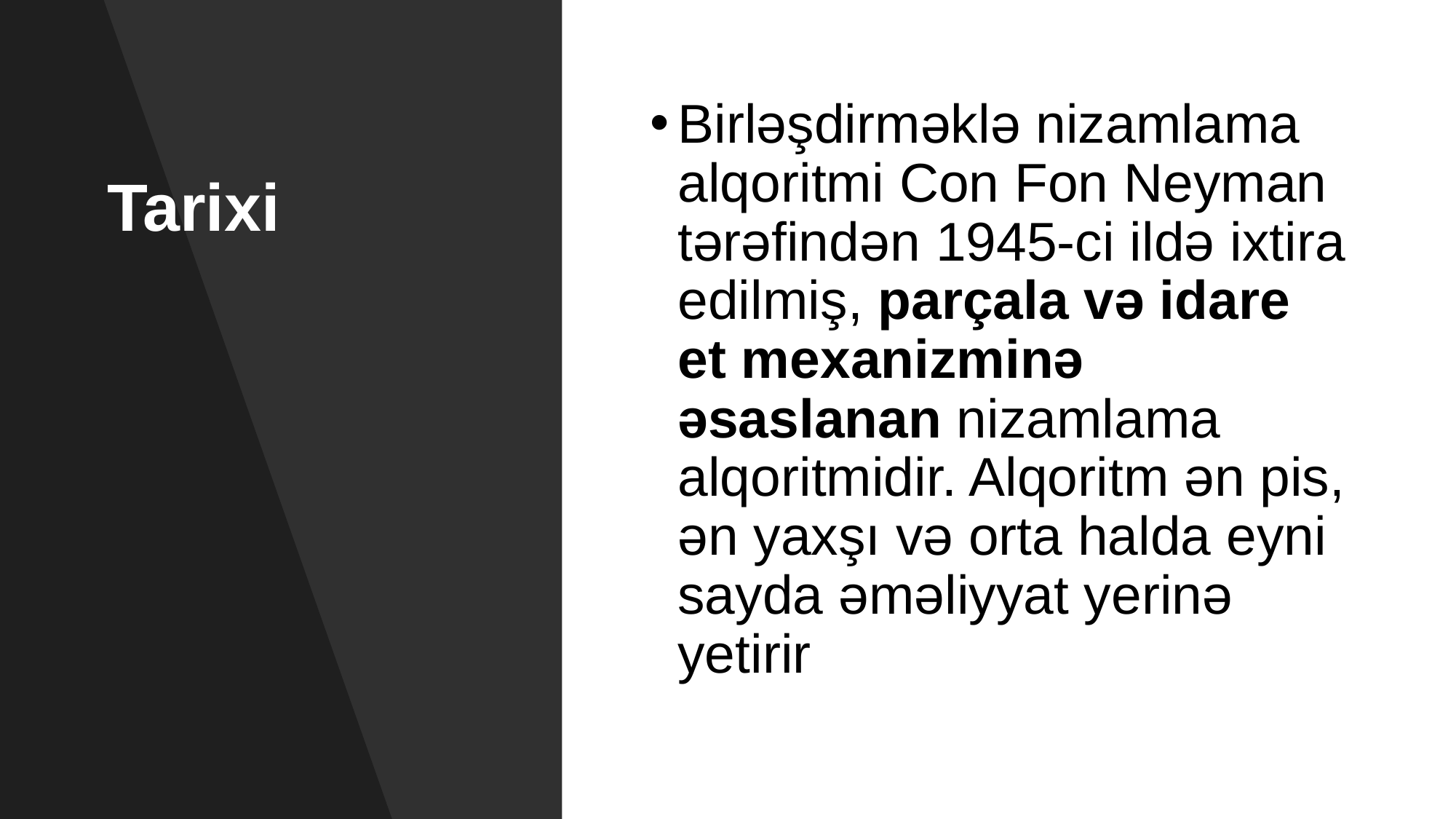

# Tarixi
Birləşdirməklə nizamlama alqoritmi Con Fon Neyman tərəfindən 1945-ci ildə ixtira edilmiş, parçala və idare et mexanizminə əsaslanan nizamlama alqoritmidir. Alqoritm ən pis, ən yaxşı və orta halda eyni sayda əməliyyat yerinə yetirir